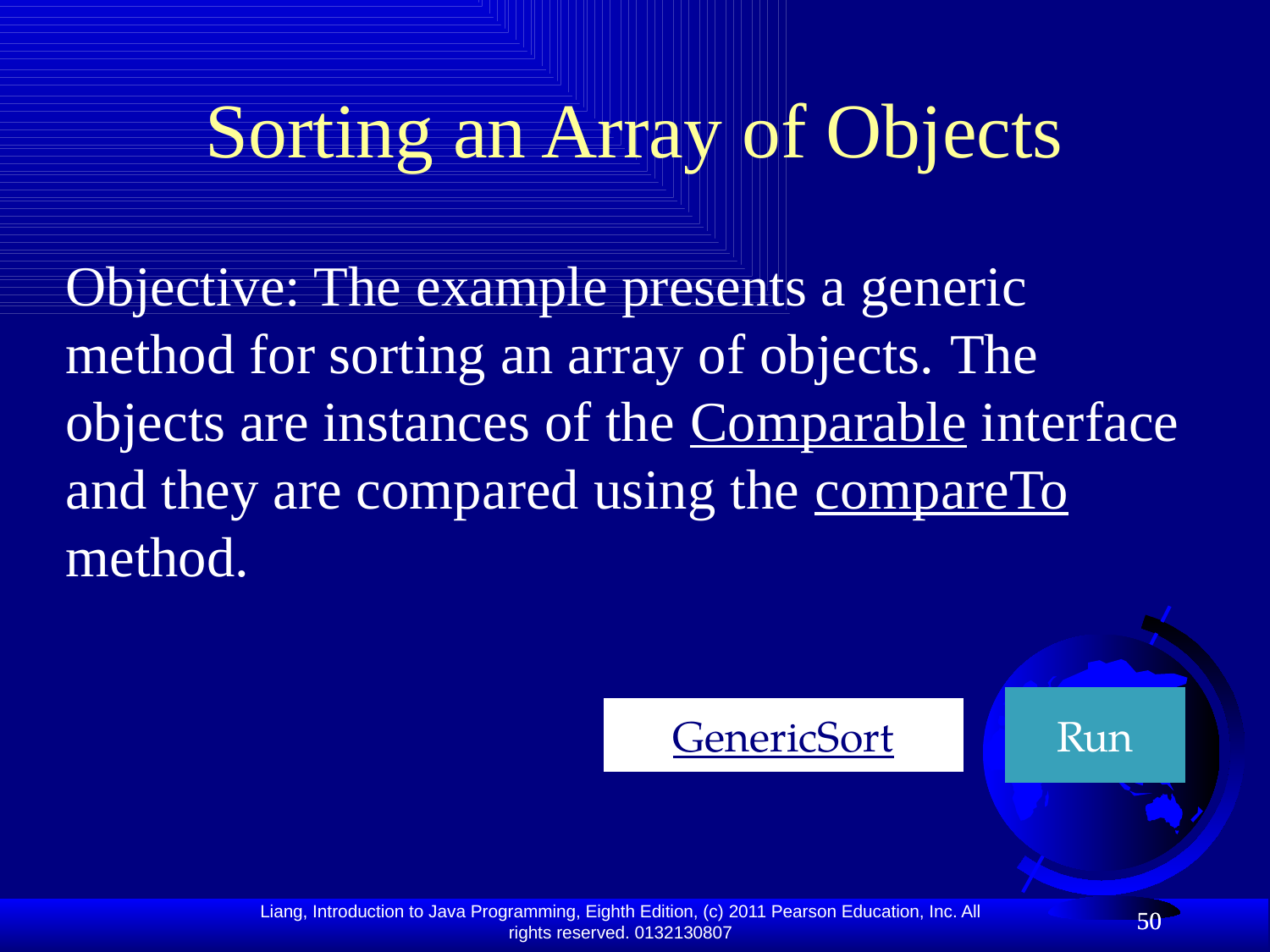

Sorting an Array of Objects
Objective: The example presents a generic method for sorting an array of objects. The objects are instances of the Comparable interface and they are compared using the compareTo method.
Run
GenericSort
50
50